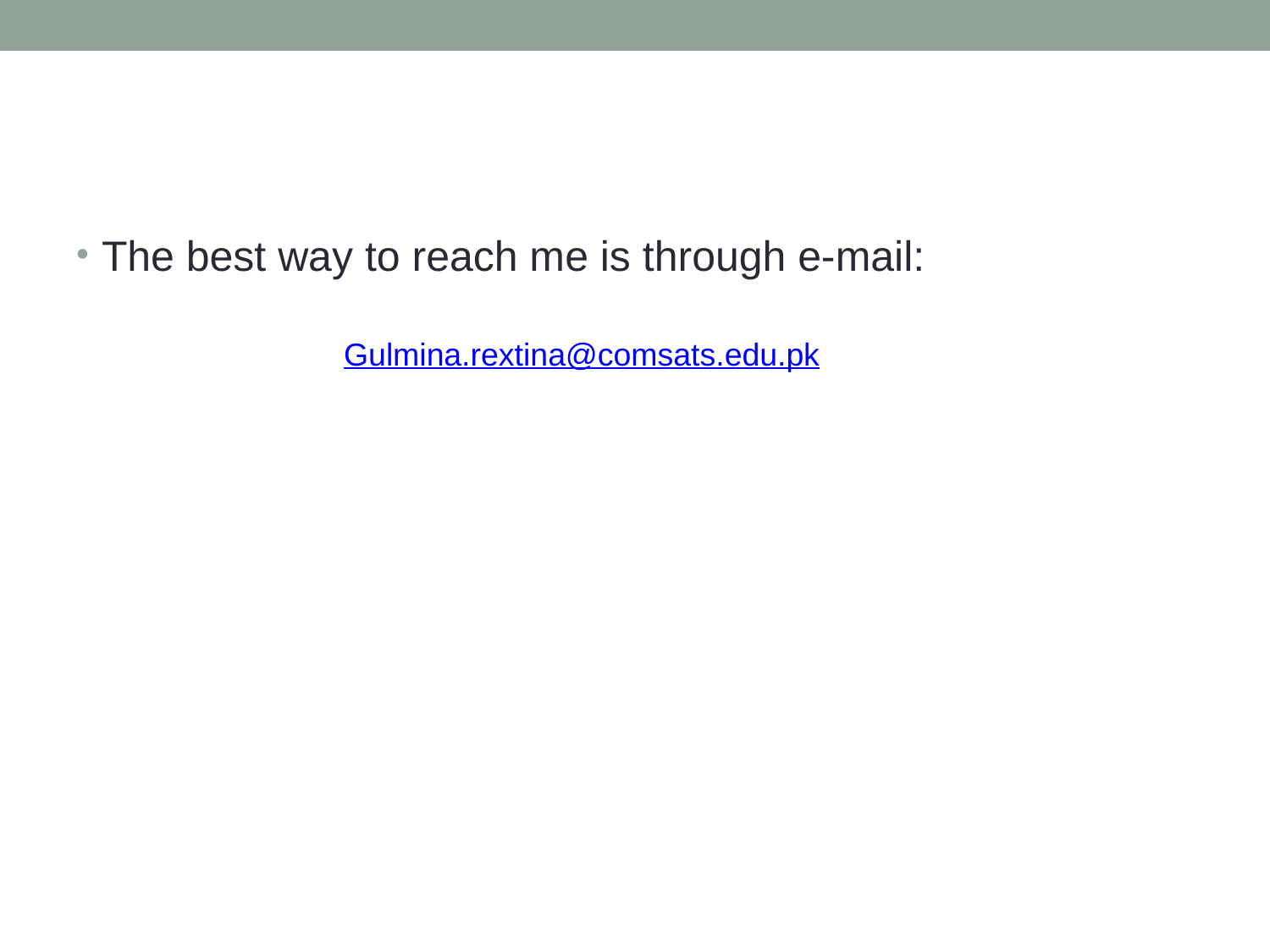

#
The best way to reach me is through e-mail:

Gulmina.rextina@comsats.edu.pk